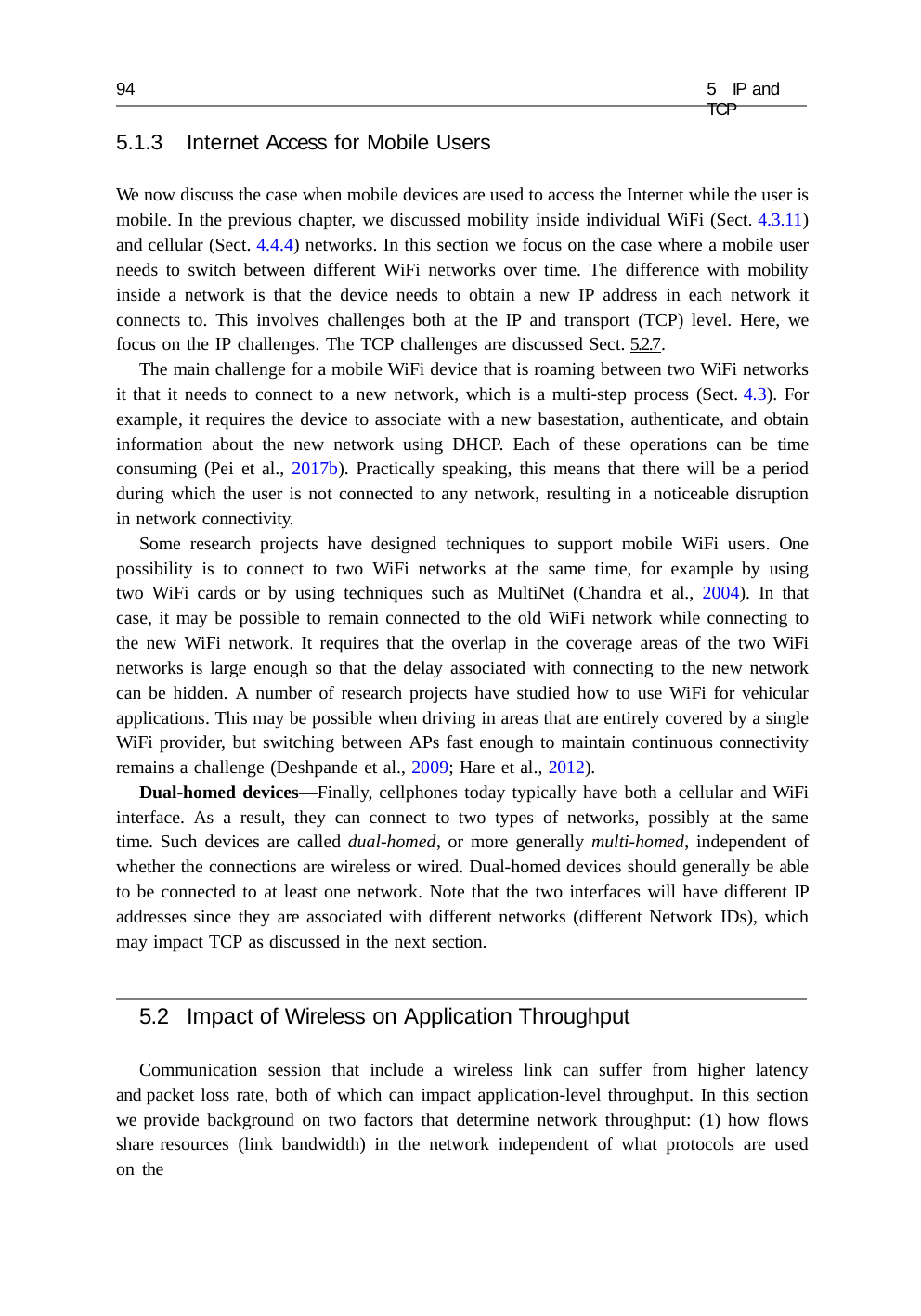

94
5  IP and TCP
5.1.3	Internet Access for Mobile Users

We now discuss the case when mobile devices are used to access the Internet while the user is mobile. In the previous chapter, we discussed mobility inside individual WiFi (Sect. 4.3.11) and cellular (Sect. 4.4.4) networks. In this section we focus on the case where a mobile user needs to switch between different WiFi networks over time. The difference with mobility inside a network is that the device needs to obtain a new IP address in each network it connects to. This involves challenges both at the IP and transport (TCP) level. Here, we focus on the IP challenges. The TCP challenges are discussed Sect. 5.2.7.
The main challenge for a mobile WiFi device that is roaming between two WiFi networks it that it needs to connect to a new network, which is a multi-step process (Sect. 4.3). For example, it requires the device to associate with a new basestation, authenticate, and obtain information about the new network using DHCP. Each of these operations can be time consuming (Pei et al., 2017b). Practically speaking, this means that there will be a period during which the user is not connected to any network, resulting in a noticeable disruption in network connectivity.
Some research projects have designed techniques to support mobile WiFi users. One possibility is to connect to two WiFi networks at the same time, for example by using two WiFi cards or by using techniques such as MultiNet (Chandra et al., 2004). In that case, it may be possible to remain connected to the old WiFi network while connecting to the new WiFi network. It requires that the overlap in the coverage areas of the two WiFi networks is large enough so that the delay associated with connecting to the new network can be hidden. A number of research projects have studied how to use WiFi for vehicular applications. This may be possible when driving in areas that are entirely covered by a single WiFi provider, but switching between APs fast enough to maintain continuous connectivity remains a challenge (Deshpande et al., 2009; Hare et al., 2012).
Dual-homed devices—Finally, cellphones today typically have both a cellular and WiFi interface. As a result, they can connect to two types of networks, possibly at the same time. Such devices are called dual-homed, or more generally multi-homed, independent of whether the connections are wireless or wired. Dual-homed devices should generally be able to be connected to at least one network. Note that the two interfaces will have different IP addresses since they are associated with different networks (different Network IDs), which may impact TCP as discussed in the next section.

5.2	Impact of Wireless on Application Throughput

Communication session that include a wireless link can suffer from higher latency and packet loss rate, both of which can impact application-level throughput. In this section we provide background on two factors that determine network throughput: (1) how flows share resources (link bandwidth) in the network independent of what protocols are used on the